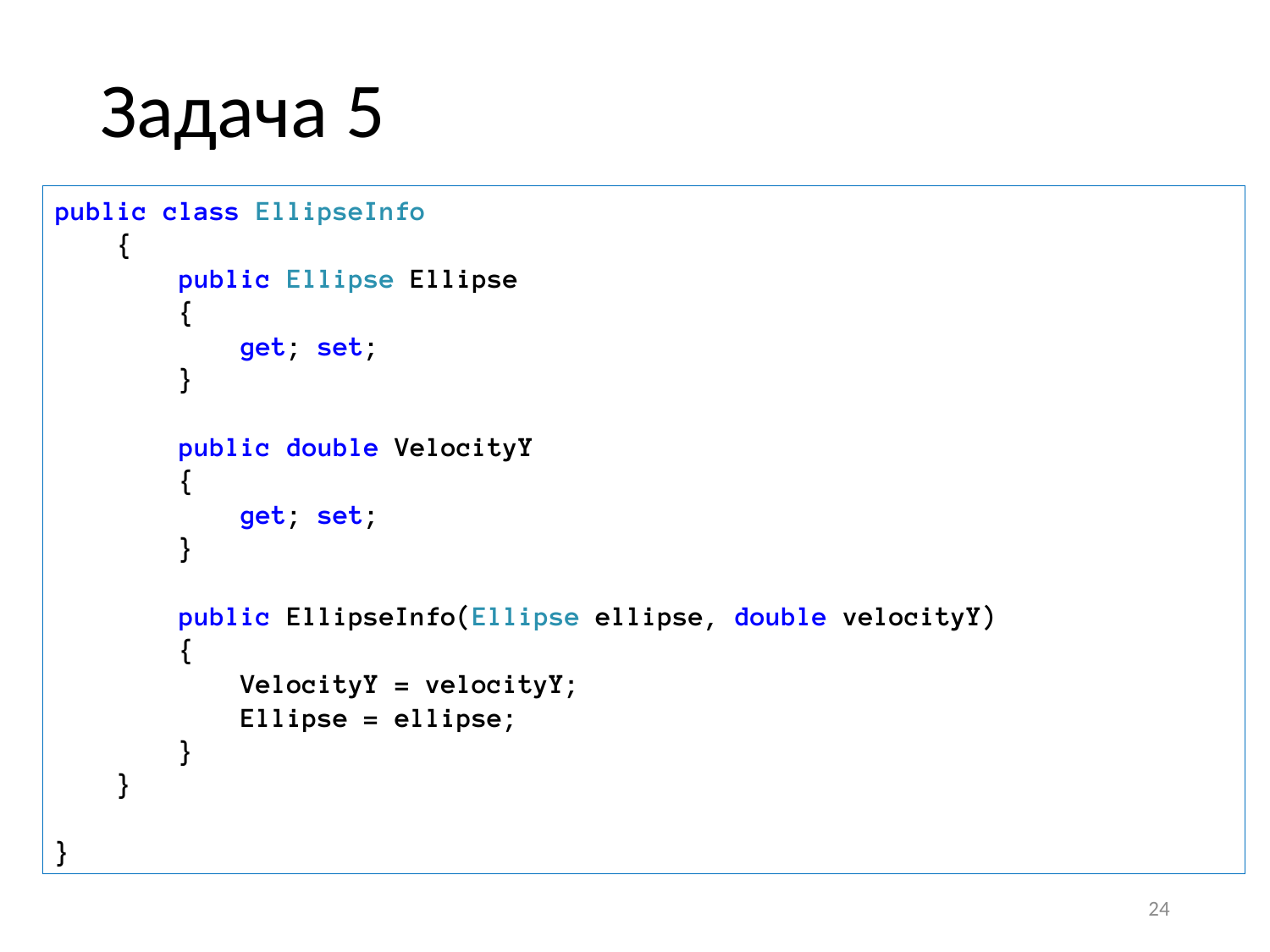

# Задача 5
public class EllipseInfo
    {
        public Ellipse Ellipse
        {
            get; set;
        }

        public double VelocityY
        {
            get; set;
        }

        public EllipseInfo(Ellipse ellipse, double velocityY)
        {
            VelocityY = velocityY;
            Ellipse = ellipse;
        }
    }

}
24